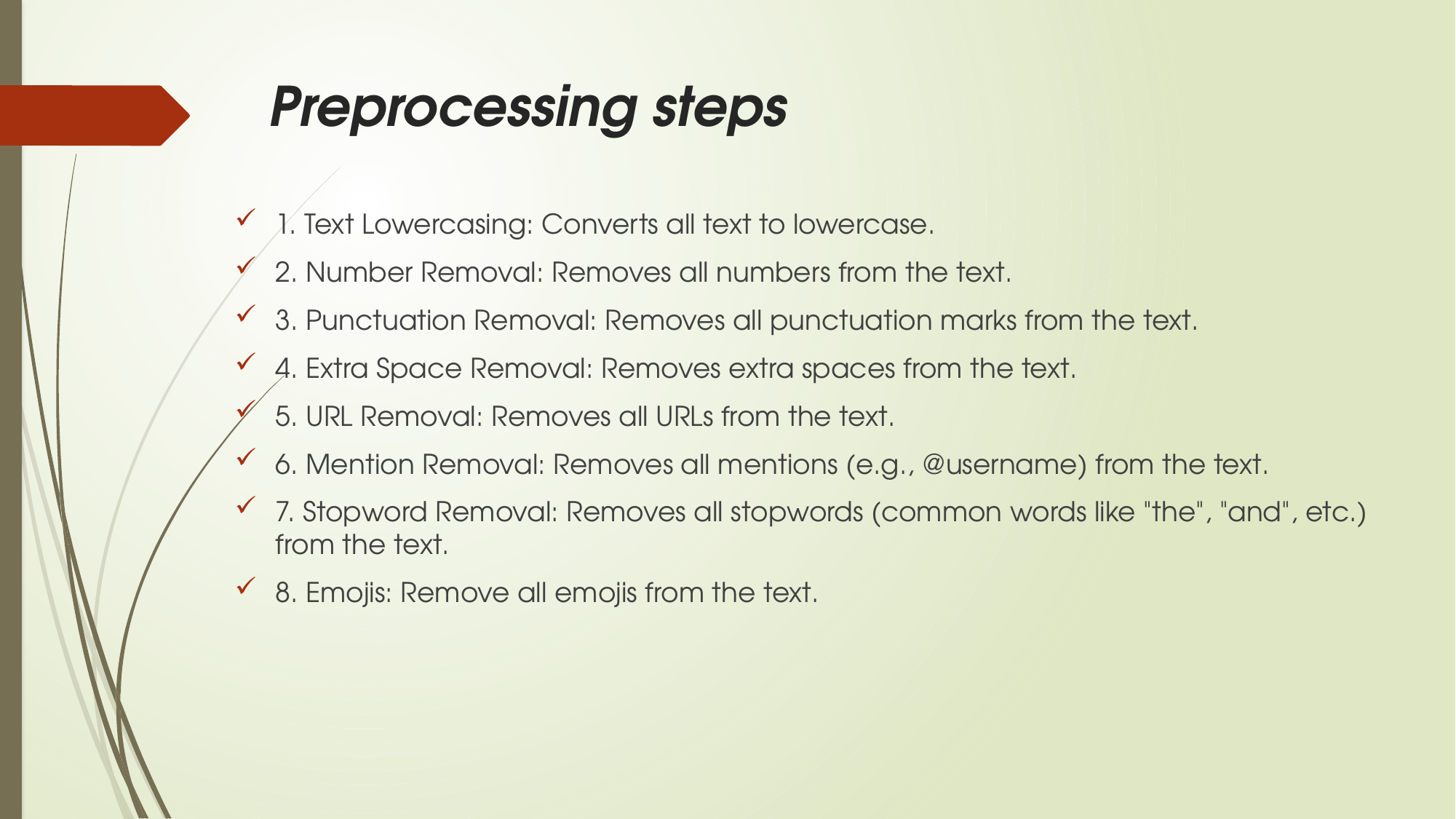

# Preprocessing steps
1. Text Lowercasing: Converts all text to lowercase.
2. Number Removal: Removes all numbers from the text.
3. Punctuation Removal: Removes all punctuation marks from the text.
4. Extra Space Removal: Removes extra spaces from the text.
5. URL Removal: Removes all URLs from the text.
6. Mention Removal: Removes all mentions (e.g., @username) from the text.
7. Stopword Removal: Removes all stopwords (common words like "the", "and", etc.) from the text.
8. Emojis: Remove all emojis from the text.